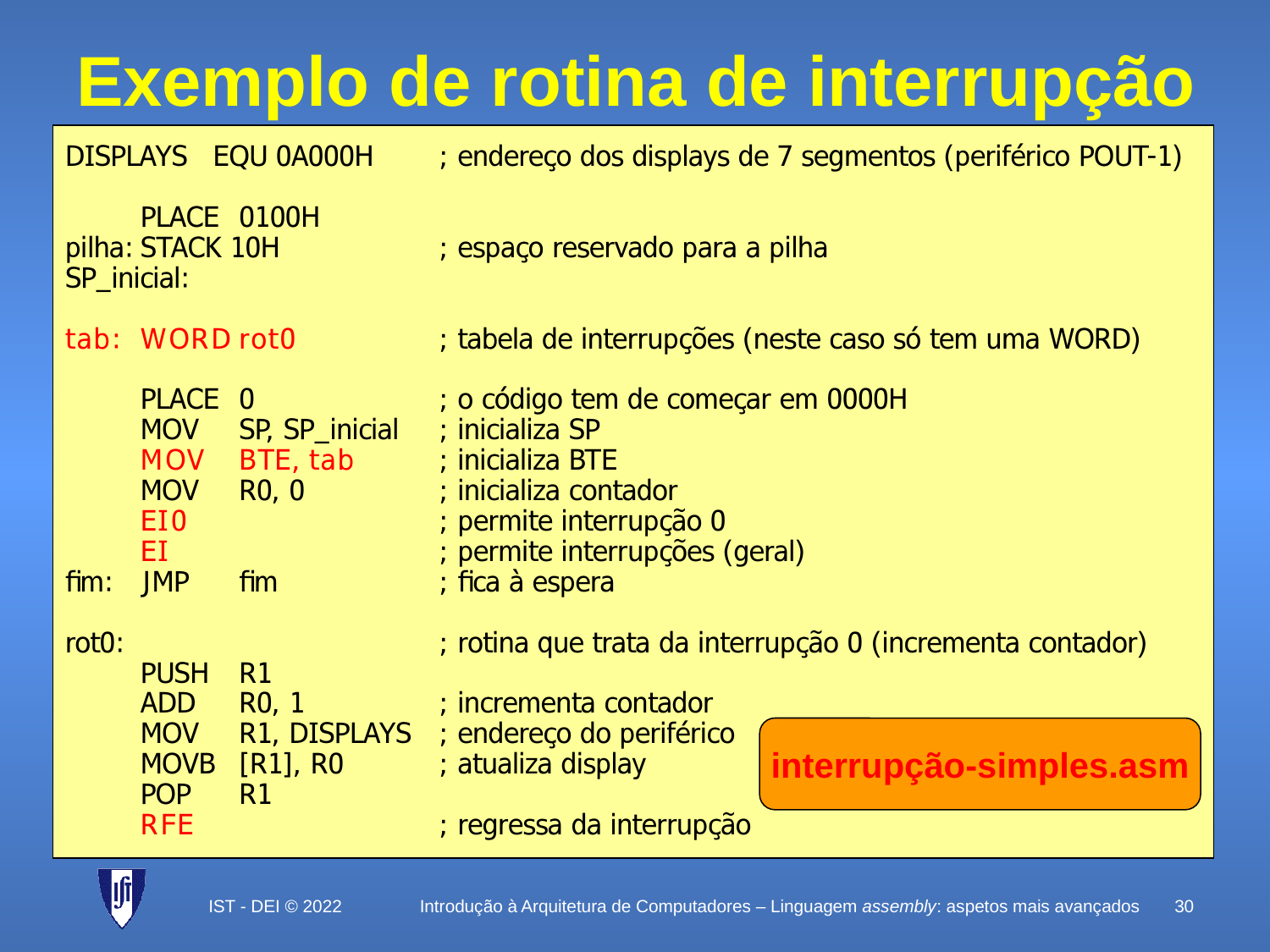

# Exemplo de rotina de interrupção
DISPLAYS   EQU 0A000H		; endereço dos displays de 7 segmentos (periférico POUT-1)

	PLACE	0100H
pilha:	STACK 10H		; espaço reservado para a pilha
SP_inicial:

tab:	WORD	rot0		; tabela de interrupções (neste caso só tem uma WORD)

	PLACE	0		; o código tem de começar em 0000H
	MOV	SP, SP_inicial	; inicializa SP
	MOV	BTE, tab		; inicializa BTE
	MOV	R0, 0		; inicializa contador
	EI0			; permite interrupção 0
	EI			; permite interrupções (geral)
fim:	JMP	fim		; fica à espera

rot0:				; rotina que trata da interrupção 0 (incrementa contador)
	PUSH	R1
	ADD	R0, 1		; incrementa contador
	MOV	R1, DISPLAYS	; endereço do periférico
	MOVB	[R1], R0		; atualiza display
	POP	R1
	RFE			; regressa da interrupção
interrupção-simples.asm
IST - DEI © 2022